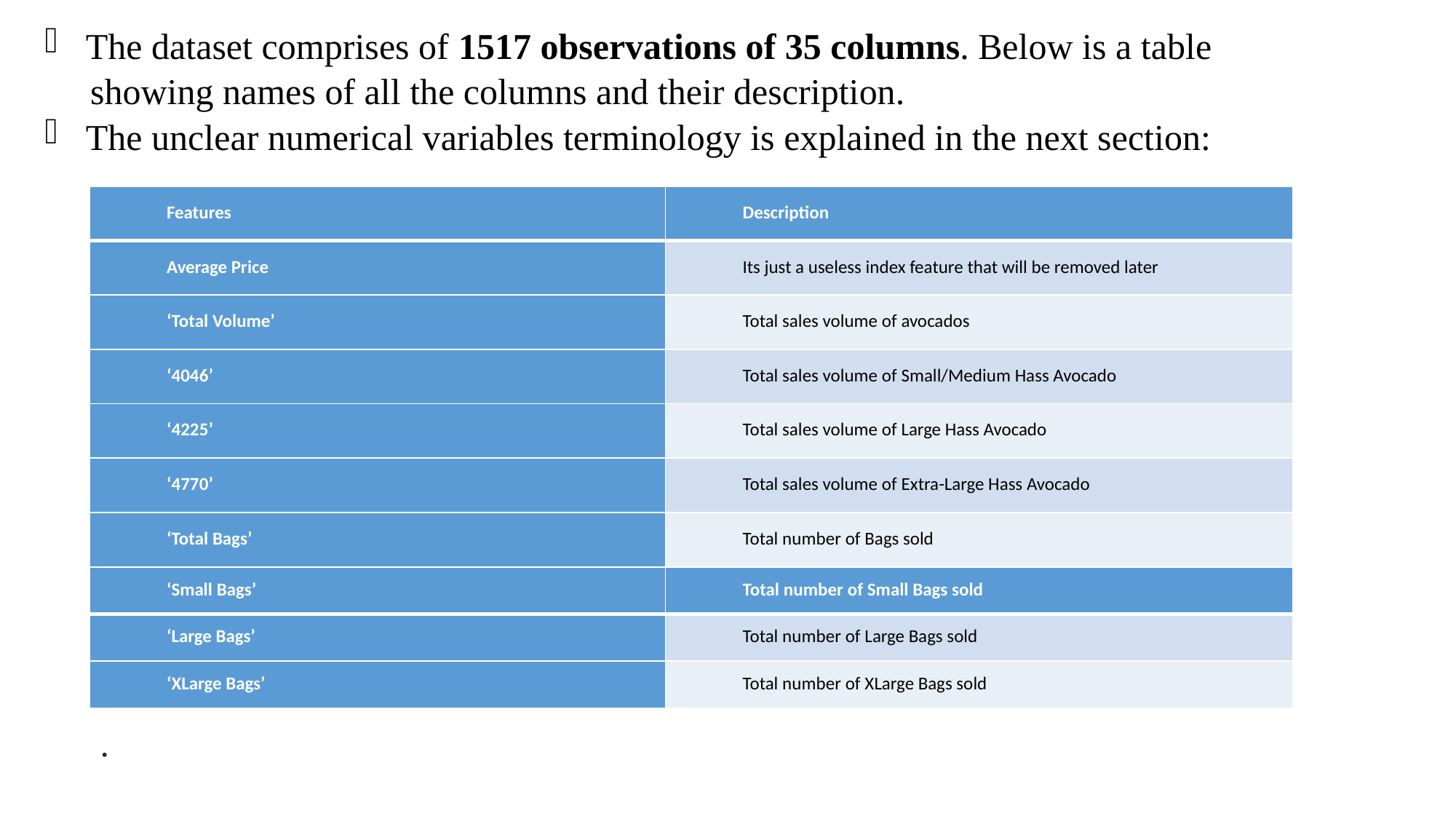

The dataset comprises of 1517 observations of 35 columns. Below is a table

     showing names of all the columns and their description.

The unclear numerical variables terminology is explained in the next section:

| Features | Description |
| --- | --- |
| Average Price | Its just a useless index feature that will be removed later |
| ‘Total Volume’ | Total sales volume of avocados |
| ‘4046’ | Total sales volume of Small/Medium Hass Avocado |
| ‘4225’ | Total sales volume of Large Hass Avocado |
| ‘4770’ | Total sales volume of Extra-Large Hass Avocado |
| ‘Total Bags’ | Total number of Bags sold |
| ‘Small Bags’ | Total number of Small Bags sold |
| --- | --- |
| ‘Large Bags’ | Total number of Large Bags sold |
| ‘XLarge Bags’ | Total number of XLarge Bags sold |
.